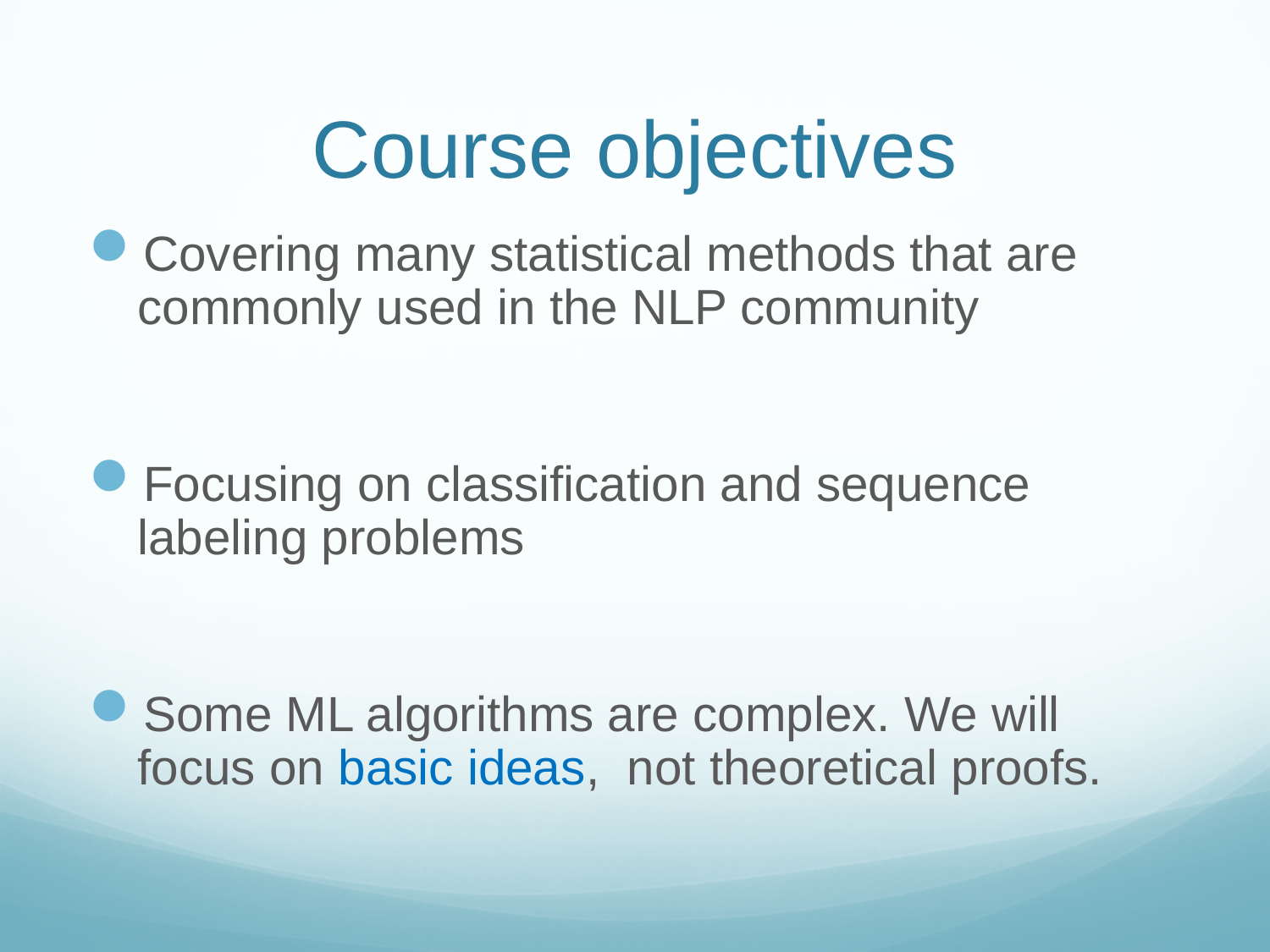

# Course objectives
Covering many statistical methods that are commonly used in the NLP community

Focusing on classification and sequence labeling problems

Some ML algorithms are complex. We will focus on basic ideas,  not theoretical proofs.